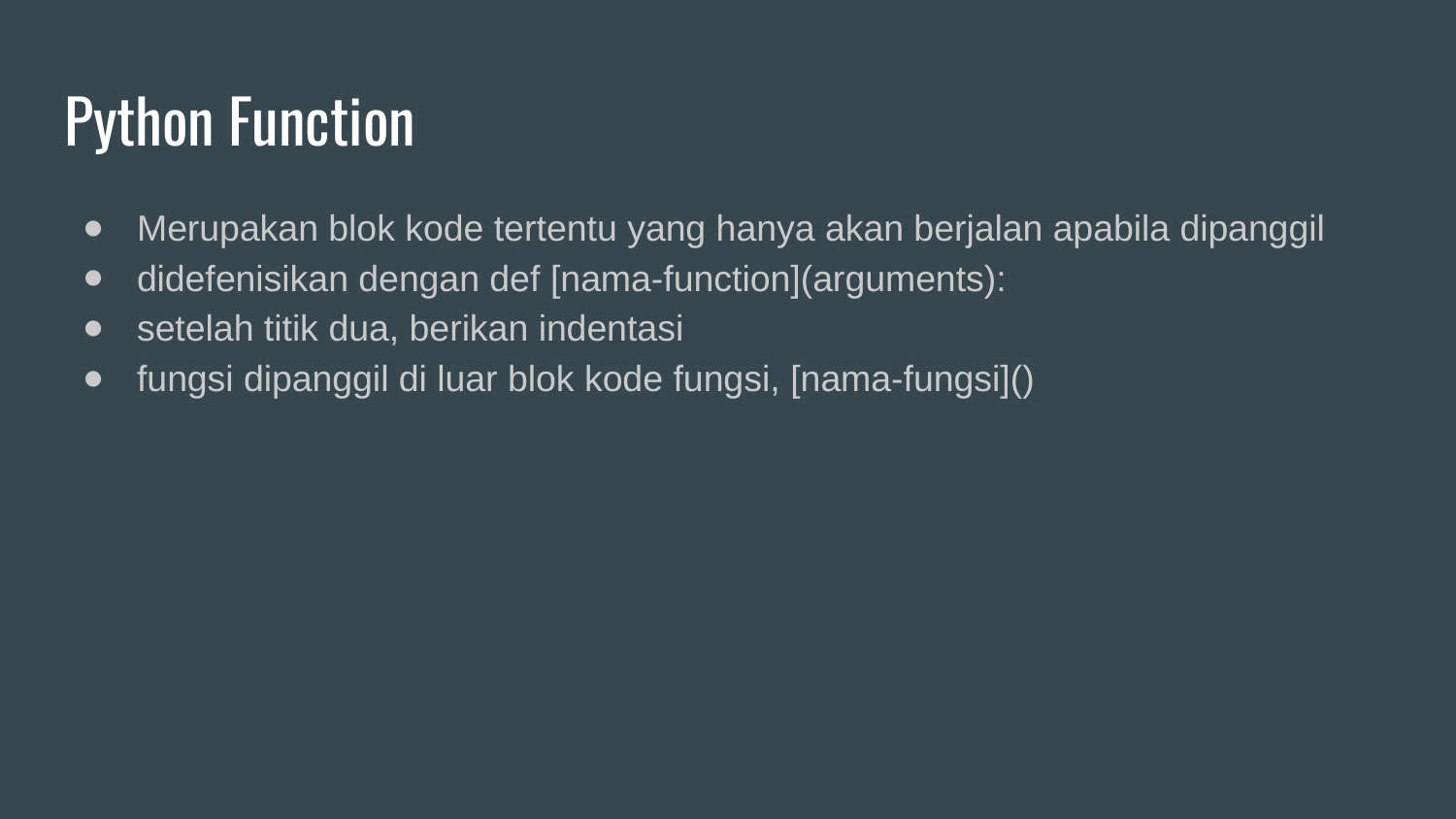

# Python Function
Merupakan blok kode tertentu yang hanya akan berjalan apabila dipanggil
didefenisikan dengan def [nama-function](arguments):
setelah titik dua, berikan indentasi
fungsi dipanggil di luar blok kode fungsi, [nama-fungsi]()